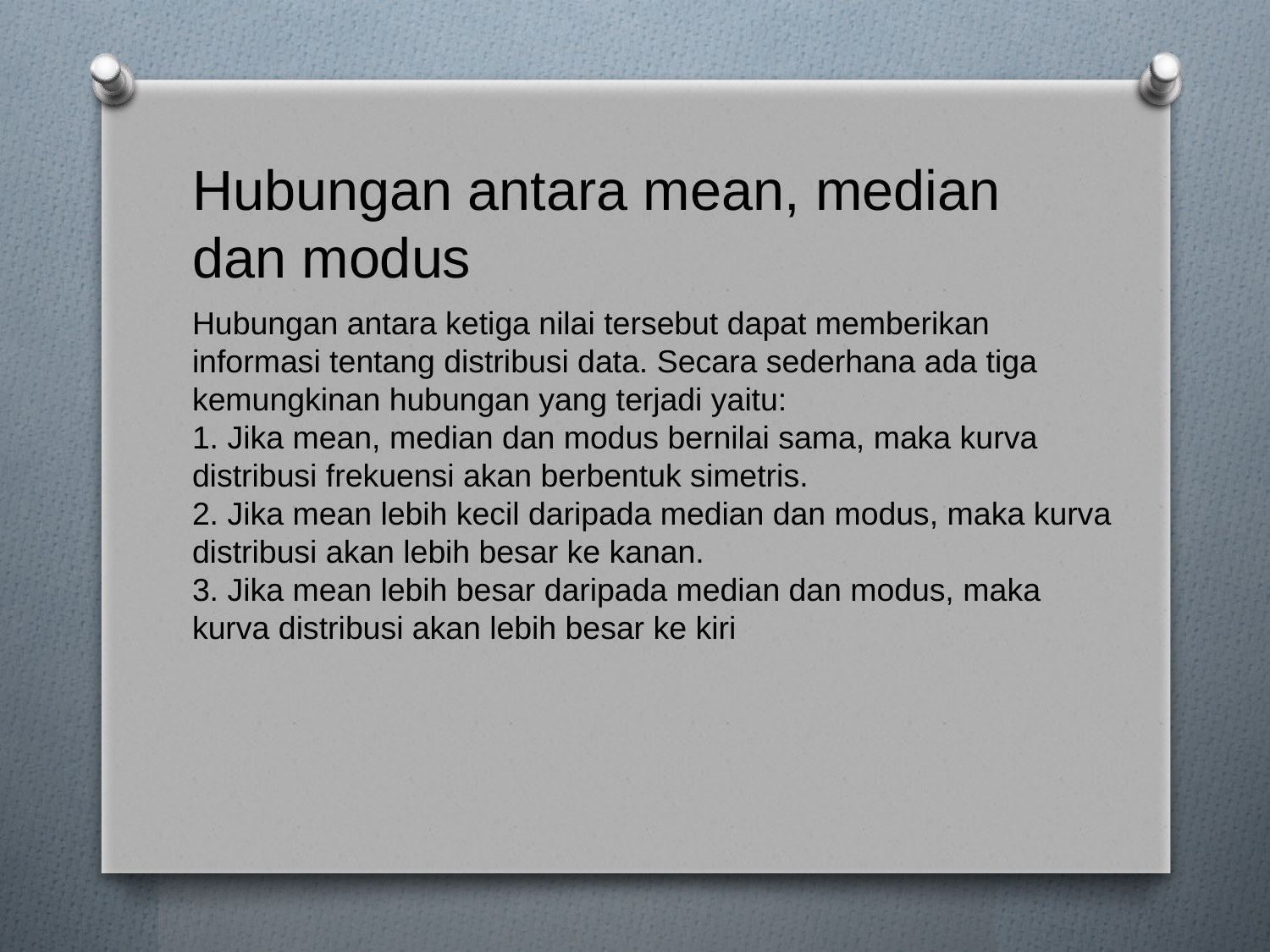

Hubungan antara mean, median dan modus
Hubungan antara ketiga nilai tersebut dapat memberikan informasi tentang distribusi data. Secara sederhana ada tiga kemungkinan hubungan yang terjadi yaitu:
1. Jika mean, median dan modus bernilai sama, maka kurva distribusi frekuensi akan berbentuk simetris.
2. Jika mean lebih kecil daripada median dan modus, maka kurva distribusi akan lebih besar ke kanan.
3. Jika mean lebih besar daripada median dan modus, maka kurva distribusi akan lebih besar ke kiri